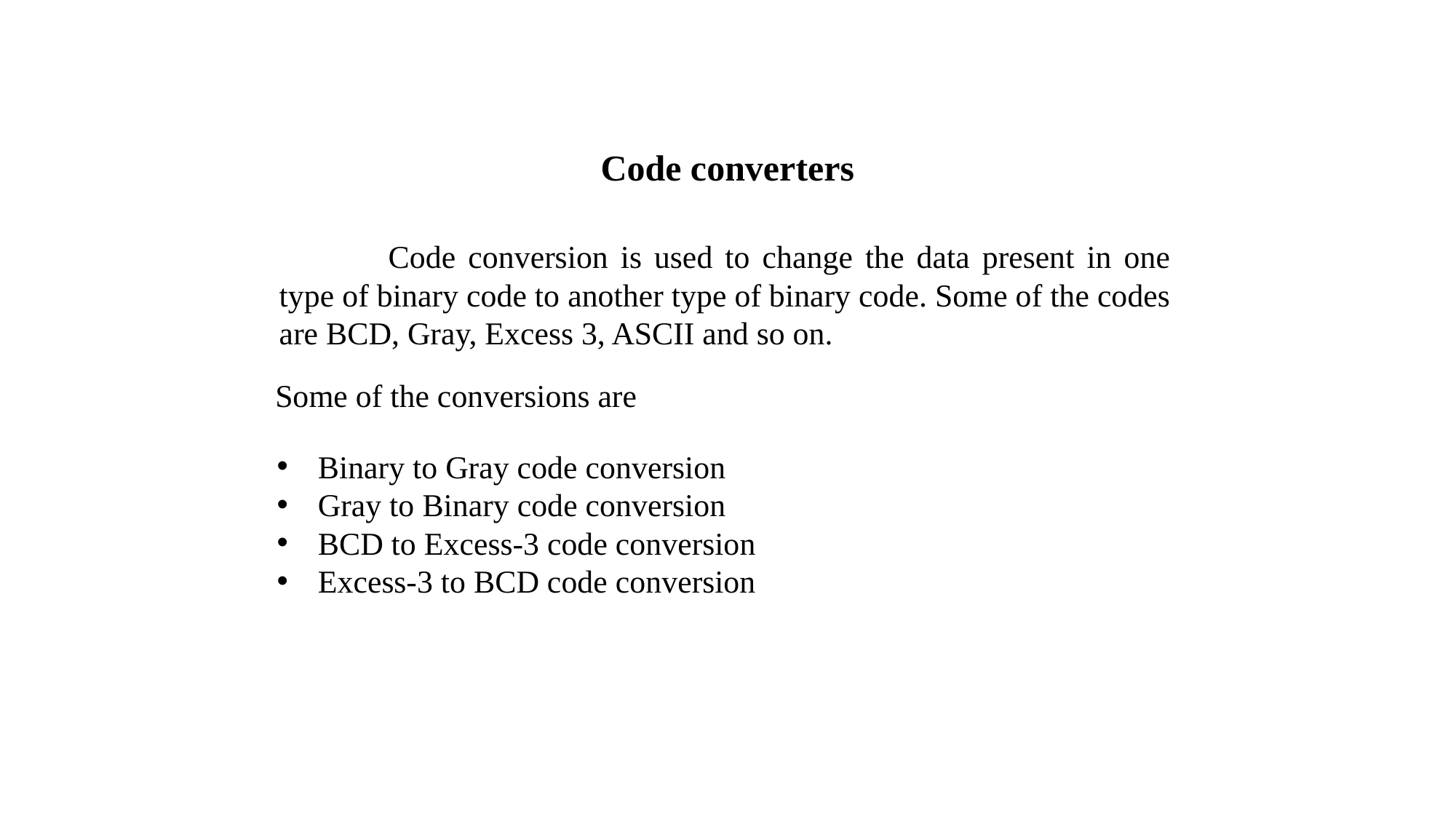

# Code converters
	Code conversion is used to change the data present in one type of binary code to another type of binary code. Some of the codes are BCD, Gray, Excess 3, ASCII and so on.
Some of the conversions are
Binary to Gray code conversion
Gray to Binary code conversion
BCD to Excess-3 code conversion
Excess-3 to BCD code conversion